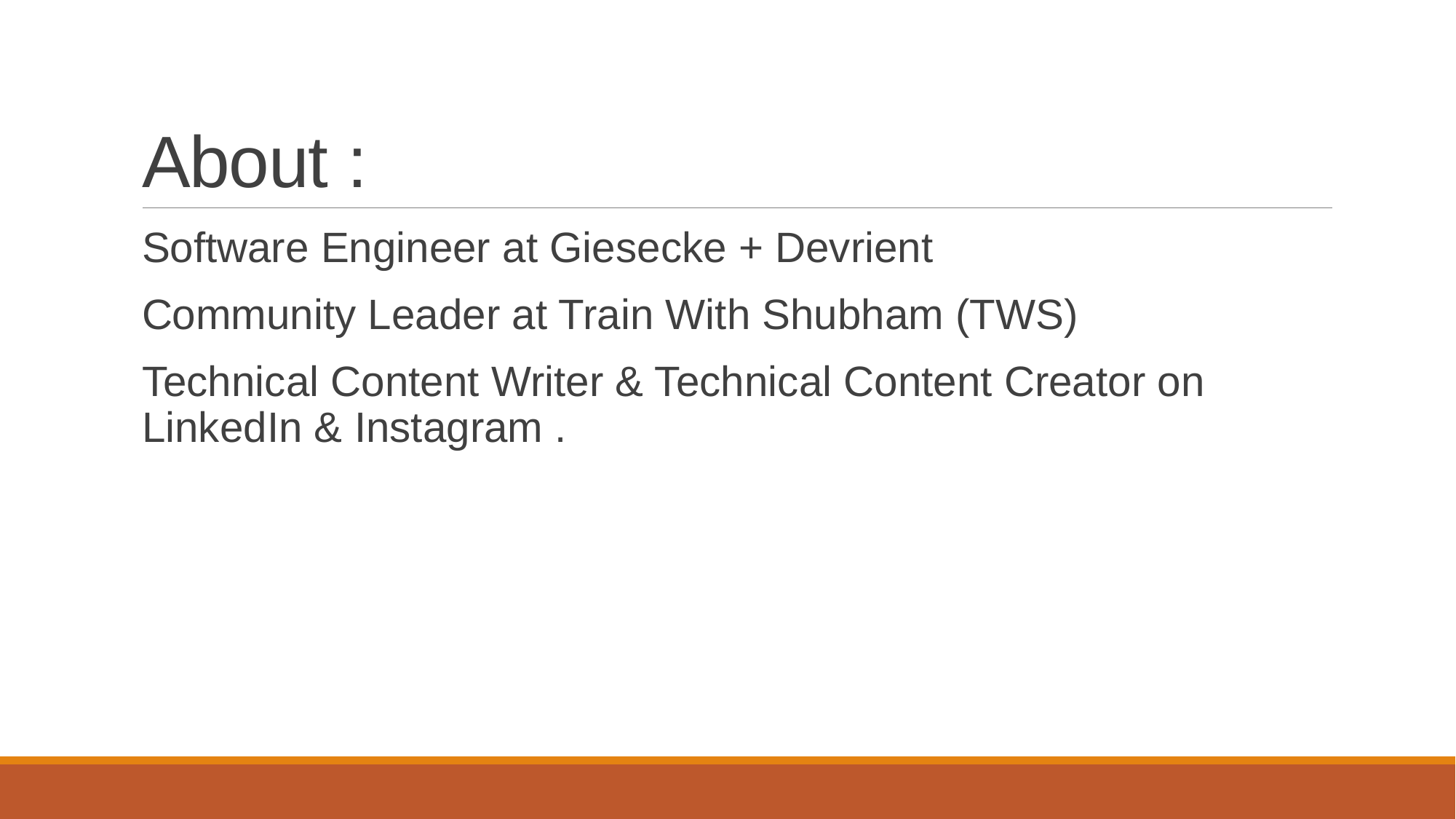

# About :
Software Engineer at Giesecke + Devrient
Community Leader at Train With Shubham (TWS)
Technical Content Writer & Technical Content Creator on LinkedIn & Instagram .